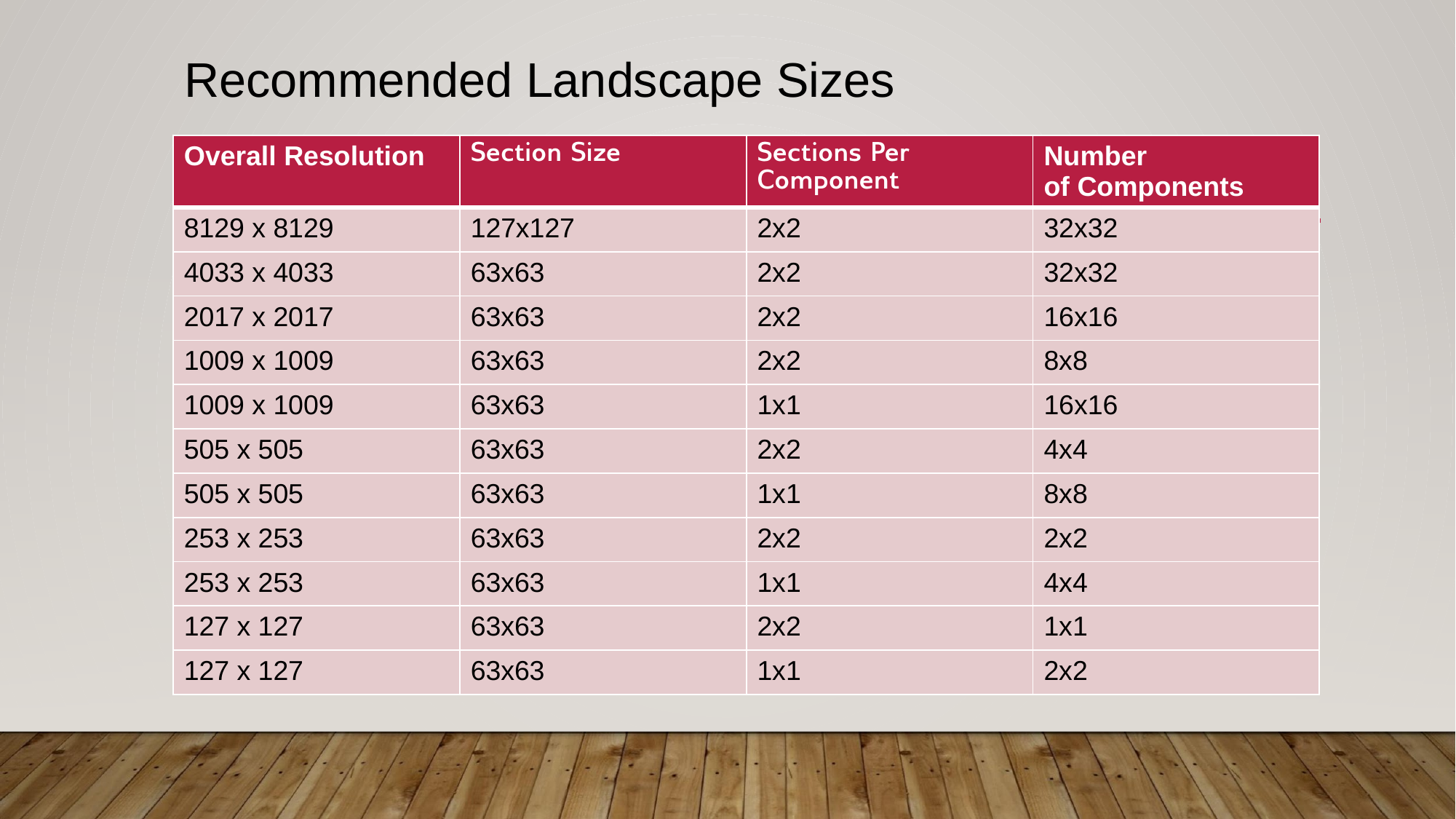

# Recommended Landscape Sizes
| Overall Resolution | Section Size | Sections Per Component | Number of Components |
| --- | --- | --- | --- |
| 8129 x 8129 | 127x127 | 2x2 | 32x32 |
| 4033 x 4033 | 63x63 | 2x2 | 32x32 |
| 2017 x 2017 | 63x63 | 2x2 | 16x16 |
| 1009 x 1009 | 63x63 | 2x2 | 8x8 |
| 1009 x 1009 | 63x63 | 1x1 | 16x16 |
| 505 x 505 | 63x63 | 2x2 | 4x4 |
| 505 x 505 | 63x63 | 1x1 | 8x8 |
| 253 x 253 | 63x63 | 2x2 | 2x2 |
| 253 x 253 | 63x63 | 1x1 | 4x4 |
| 127 x 127 | 63x63 | 2x2 | 1x1 |
| 127 x 127 | 63x63 | 1x1 | 2x2 |